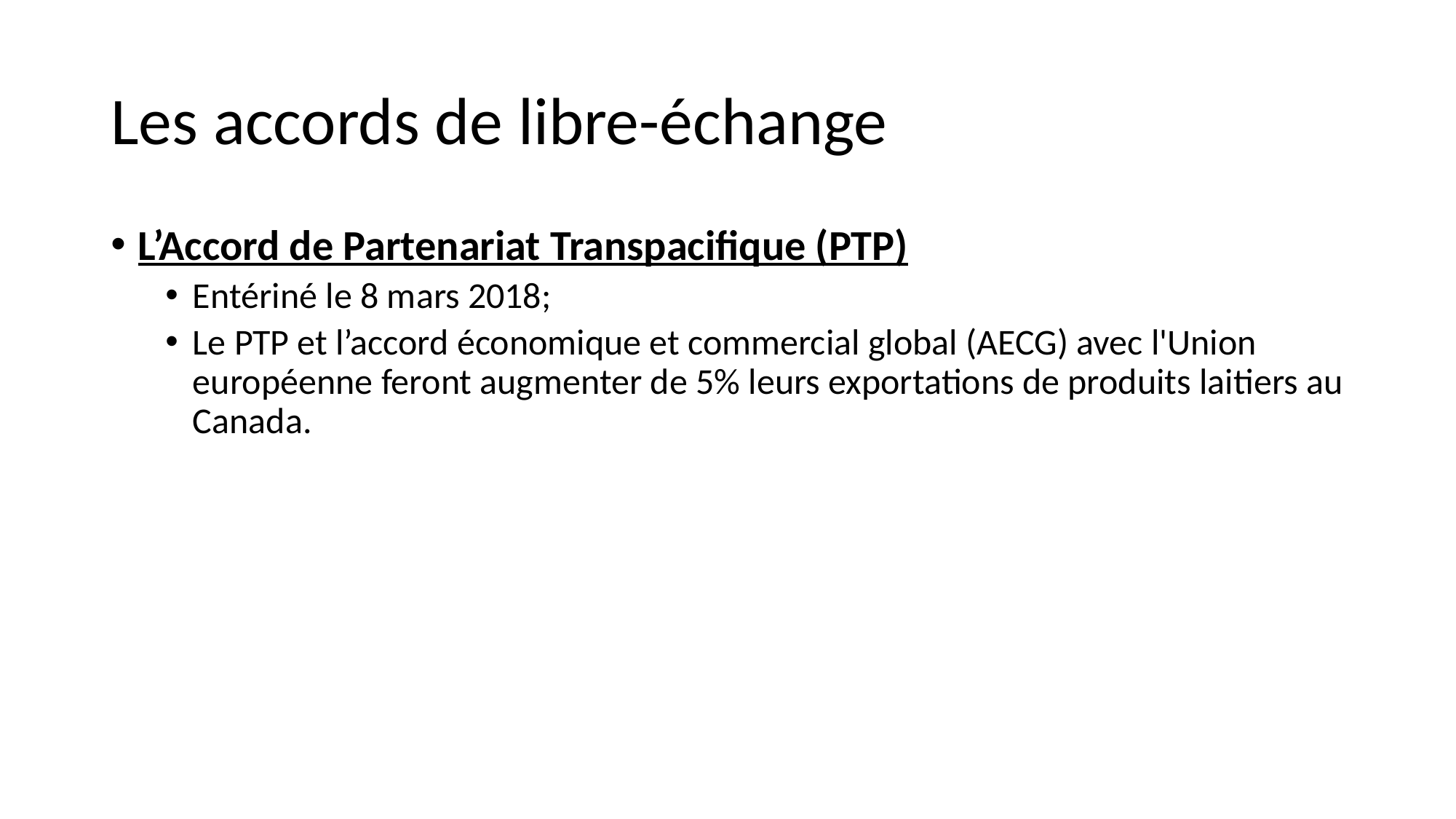

# Les accords de libre-échange
L’Accord de Partenariat Transpacifique (PTP)
Entériné le 8 mars 2018;
Le PTP et l’accord économique et commercial global (AECG) avec l'Union européenne feront augmenter de 5% leurs exportations de produits laitiers au Canada.